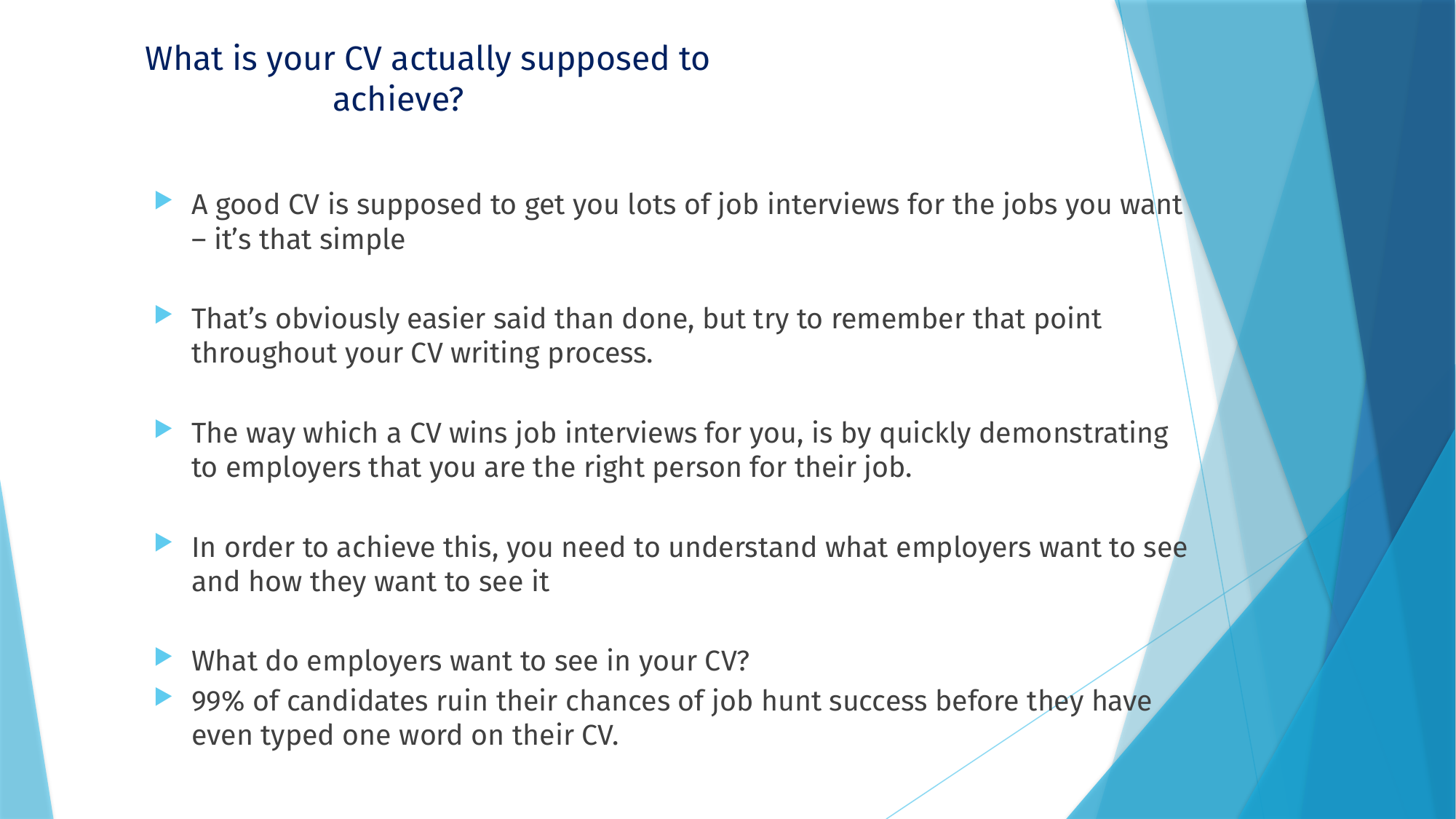

# What is your CV actually supposed to achieve?
A good CV is supposed to get you lots of job interviews for the jobs you want – it’s that simple

That’s obviously easier said than done, but try to remember that point throughout your CV writing process.

The way which a CV wins job interviews for you, is by quickly demonstrating to employers that you are the right person for their job.

In order to achieve this, you need to understand what employers want to see and how they want to see it

What do employers want to see in your CV?
99% of candidates ruin their chances of job hunt success before they have even typed one word on their CV.